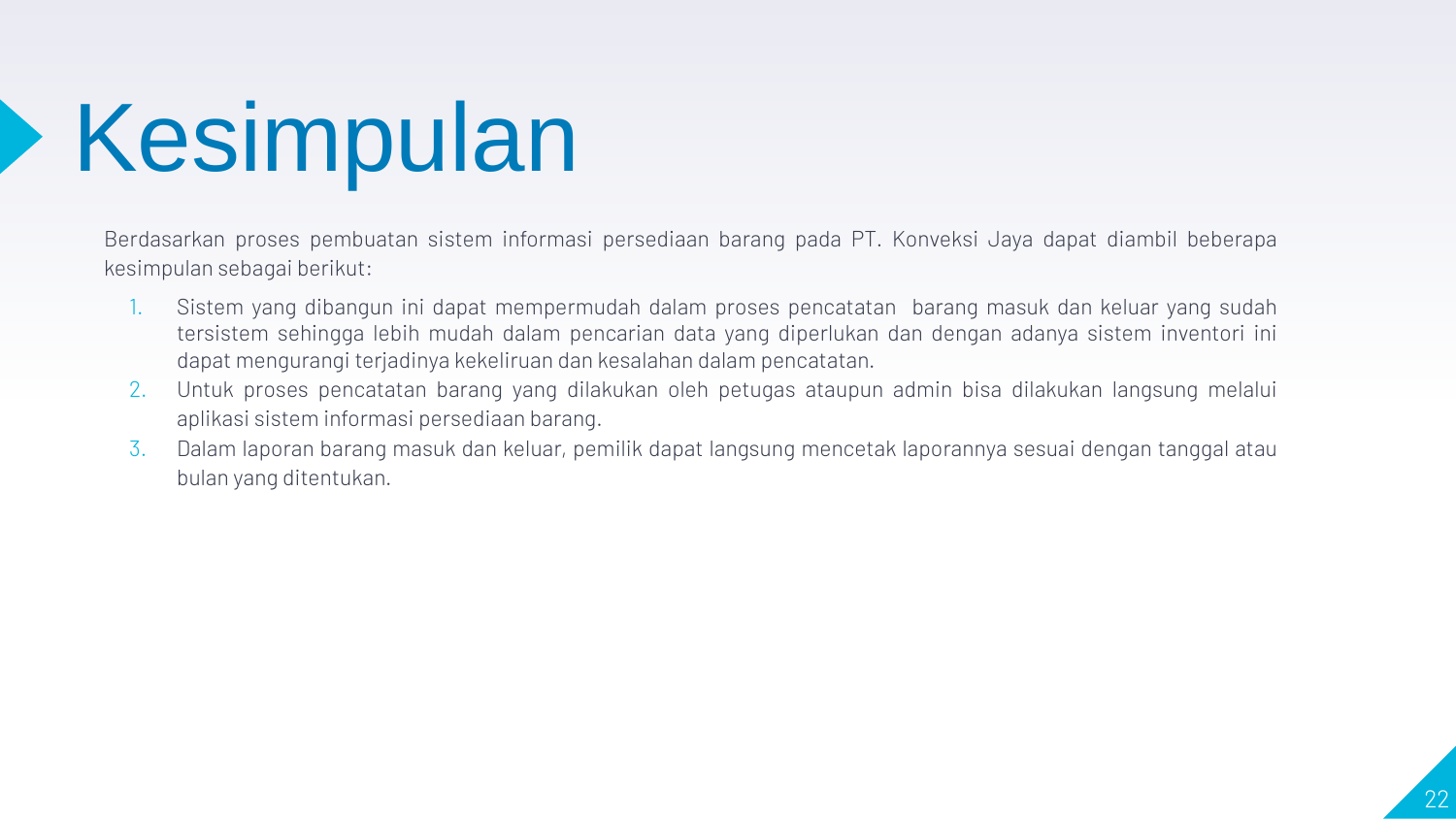

# Kesimpulan
Berdasarkan proses pembuatan sistem informasi persediaan barang pada PT. Konveksi Jaya dapat diambil beberapa kesimpulan sebagai berikut:
Sistem yang dibangun ini dapat mempermudah dalam proses pencatatan  barang masuk dan keluar yang sudah tersistem sehingga lebih mudah dalam pencarian data yang diperlukan dan dengan adanya sistem inventori ini dapat mengurangi terjadinya kekeliruan dan kesalahan dalam pencatatan.
Untuk proses pencatatan barang yang dilakukan oleh petugas ataupun admin bisa dilakukan langsung melalui aplikasi sistem informasi persediaan barang.
Dalam laporan barang masuk dan keluar, pemilik dapat langsung mencetak laporannya sesuai dengan tanggal atau bulan yang ditentukan.

22